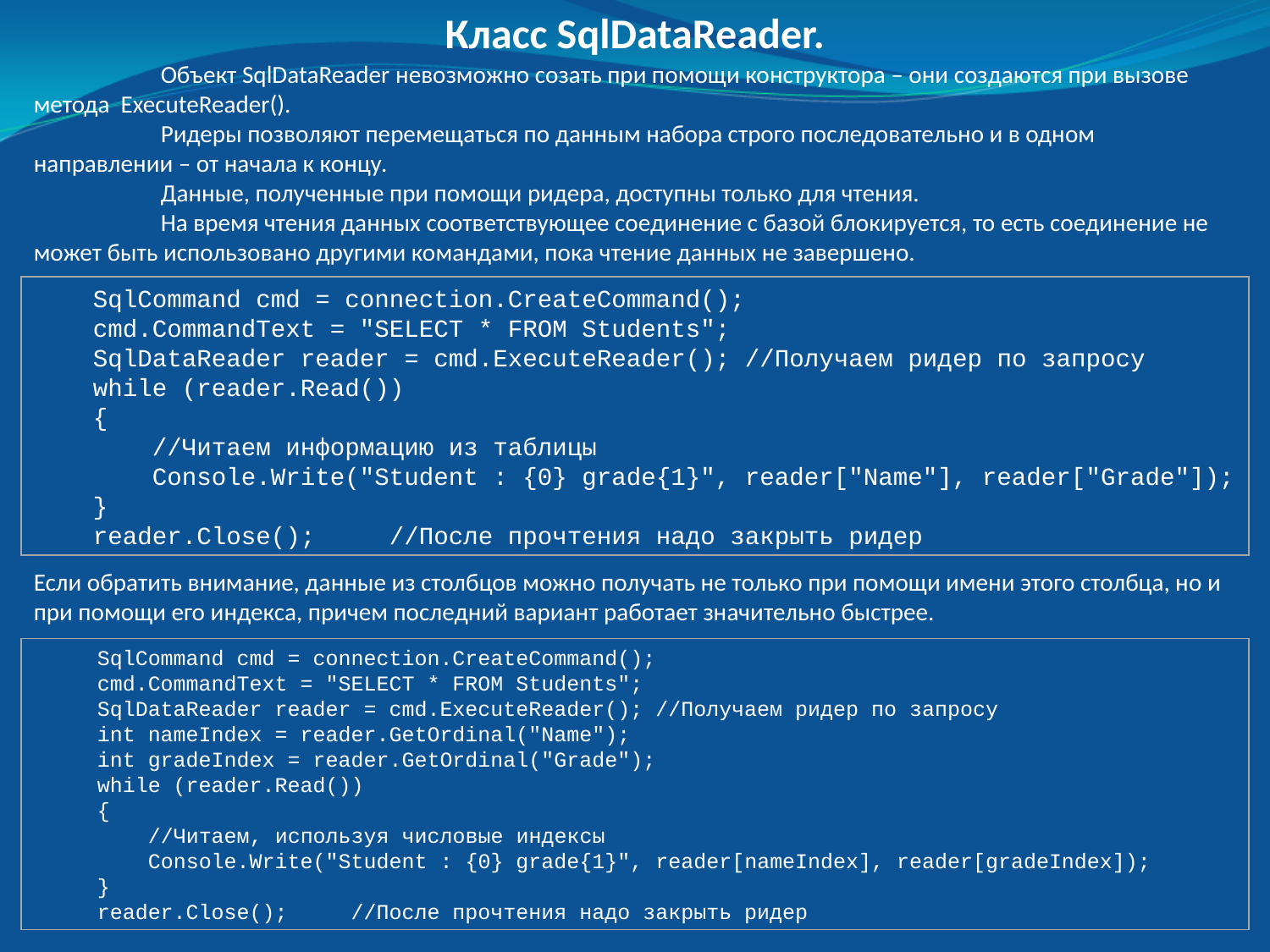

Класс SqlDataReader.
	Объект SqlDataReader невозможно созать при помощи конструктора – они создаются при вызове метода  ExecuteReader().
	Ридеры позволяют перемещаться по данным набора строго последовательно и в одном направлении – от начала к концу.
	Данные, полученные при помощи ридера, доступны только для чтения.
	На время чтения данных соответствующее соединение с базой блокируется, то есть соединение не может быть использовано другими командами, пока чтение данных не завершено.
    SqlCommand cmd = connection.CreateCommand();
    cmd.CommandText = "SELECT * FROM Students";
    SqlDataReader reader = cmd.ExecuteReader(); //Получаем ридер по запросу
    while (reader.Read())
    {
        //Читаем информацию из таблицы
        Console.Write("Student : {0} grade{1}", reader["Name"], reader["Grade"]);
    }
    reader.Close();     //После прочтения надо закрыть ридер
Если обратить внимание, данные из столбцов можно получать не только при помощи имени этого столбца, но и при помощи его индекса, причем последний вариант работает значительно быстрее.
SqlCommand cmd = connection.CreateCommand();
cmd.CommandText = "SELECT * FROM Students";
SqlDataReader reader = cmd.ExecuteReader(); //Получаем ридер по запросу
int nameIndex = reader.GetOrdinal("Name");
int gradeIndex = reader.GetOrdinal("Grade");
while (reader.Read())
{
    //Читаем, используя числовые индексы
    Console.Write("Student : {0} grade{1}", reader[nameIndex], reader[gradeIndex]);
}
reader.Close();     //После прочтения надо закрыть ридер